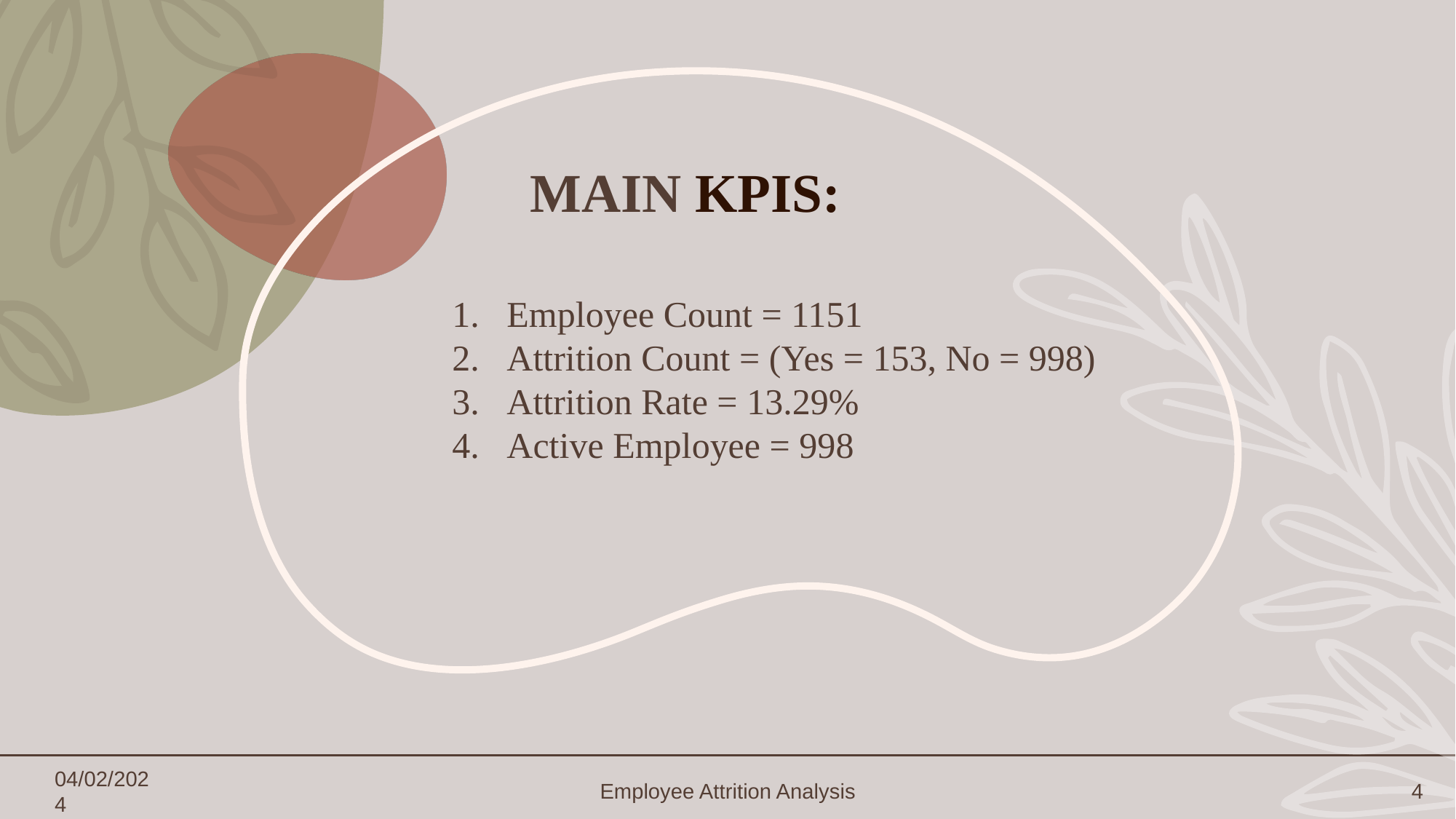

# Main KPIs:
Employee Count = 1151
Attrition Count = (Yes = 153, No = 998)
Attrition Rate = 13.29%
Active Employee = 998
04/02/2024
Employee Attrition Analysis
4